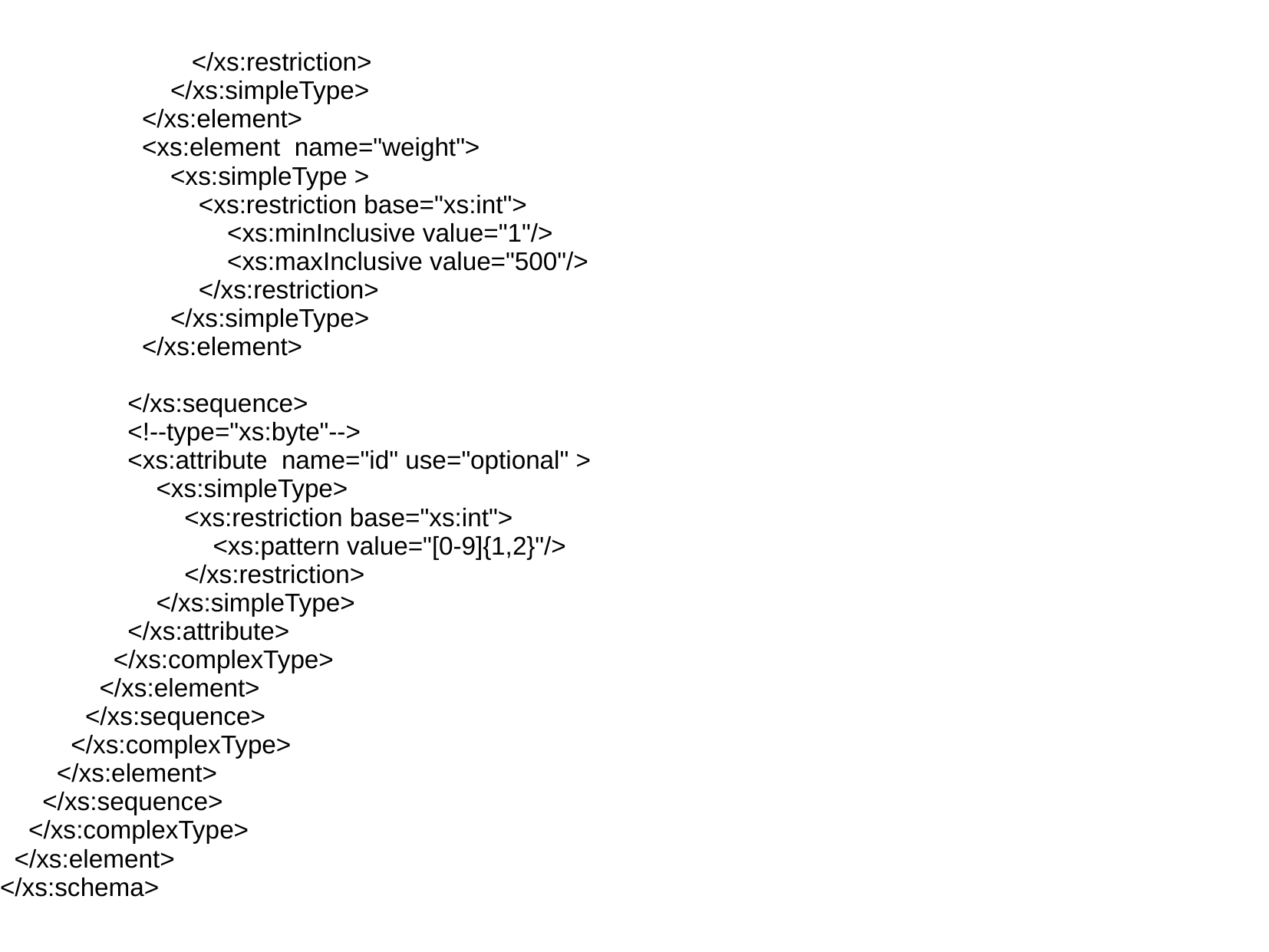

</xs:restriction>
                        </xs:simpleType>
                    </xs:element>
                    <xs:element  name="weight">
                        <xs:simpleType >
                            <xs:restriction base="xs:int">
                                <xs:minInclusive value="1"/>
                                <xs:maxInclusive value="500"/>
                            </xs:restriction>
                        </xs:simpleType>
                    </xs:element>

                  </xs:sequence>
                  <!--type="xs:byte"-->
                  <xs:attribute  name="id" use="optional" >
                      <xs:simpleType>
                          <xs:restriction base="xs:int">
                              <xs:pattern value="[0-9]{1,2}"/>
                          </xs:restriction>
                      </xs:simpleType>
                  </xs:attribute>
                </xs:complexType>
              </xs:element>
            </xs:sequence>
          </xs:complexType>
        </xs:element>
      </xs:sequence>
    </xs:complexType>
  </xs:element>
</xs:schema>